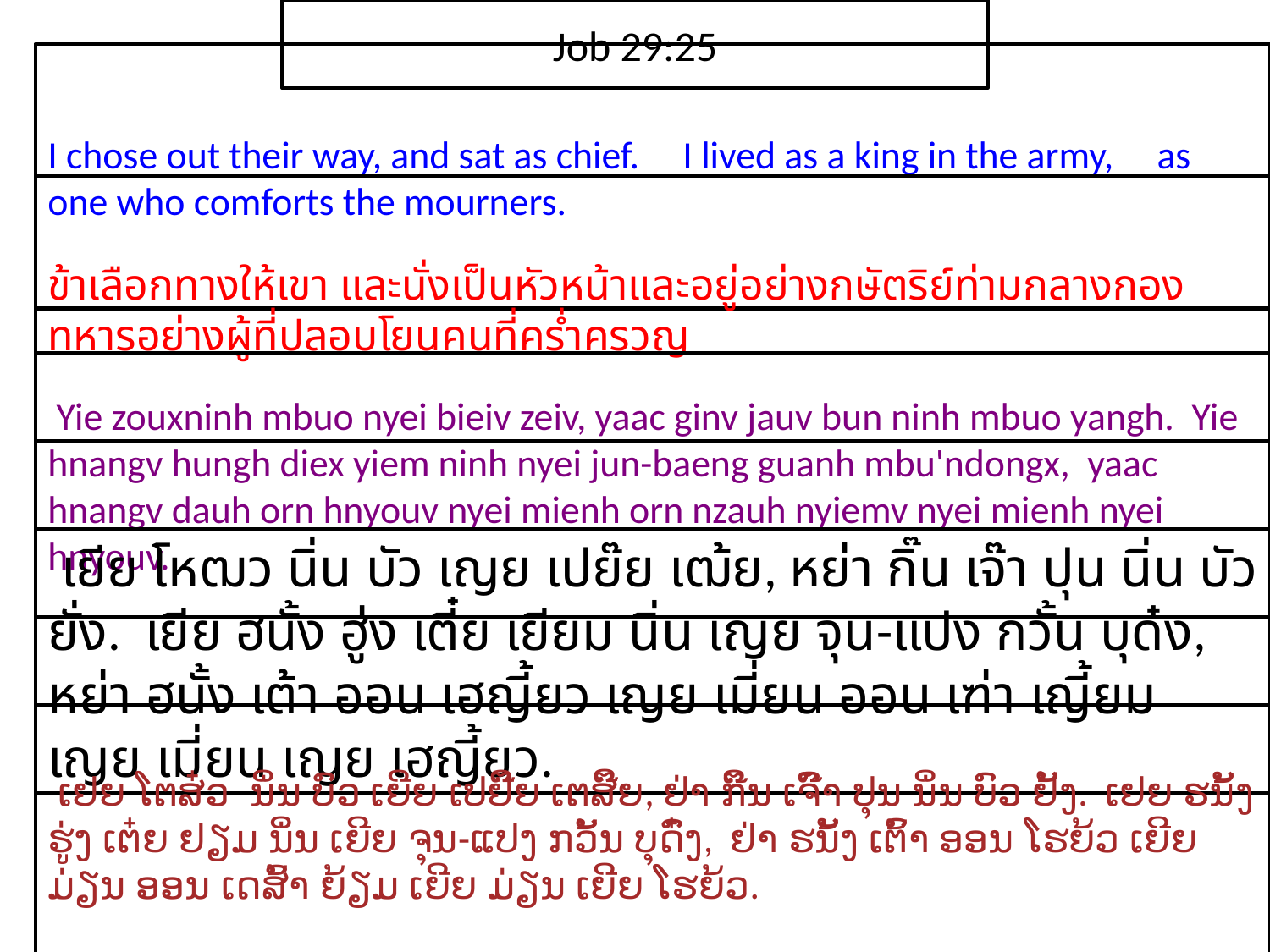

Job 29:25
I chose out their way, and sat as chief.     I lived as a king in the army,     as one who comforts the mourners.
ข้า​เลือก​ทาง​ให้​เขา และ​นั่ง​เป็น​หัวหน้าและ​อยู่​อย่าง​กษัตริย์​ท่ามกลาง​กอง​ทหารอย่าง​ผู้​ที่​ปลอบโยน​คน​ที่​คร่ำ​ครวญ​
 Yie zouxninh mbuo nyei bieiv zeiv, yaac ginv jauv bun ninh mbuo yangh.  Yie hnangv hungh diex yiem ninh nyei jun-baeng guanh mbu'ndongx,  yaac hnangv dauh orn hnyouv nyei mienh orn nzauh nyiemv nyei mienh nyei hnyouv.
 เยีย โหฒว นิ่น บัว เญย เปย๊ย เฒ้ย, หย่า กิ๊น เจ๊า ปุน นิ่น บัว ยั่ง.  เยีย ฮนั้ง ฮู่ง เตี๋ย เยียม นิ่น เญย จุน-แปง กวั้น บุด๋ง,  หย่า ฮนั้ง เต้า ออน เฮญี้ยว เญย เมี่ยน ออน เฑ่า เญี้ยม เญย เมี่ยน เญย เฮญี้ยว.
 ເຢຍ ໂຕສ໋ວ  ນິ່ນ ບົວ ເຍີຍ ເປຢີ໊ຍ ເຕສີ໊ຍ, ຢ່າ ກິ໊ນ ເຈົ໊າ ປຸນ ນິ່ນ ບົວ ຢັ້ງ.  ເຢຍ ຮນັ້ງ ຮູ່ງ ເຕ໋ຍ ຢຽມ ນິ່ນ ເຍີຍ ຈຸນ-ແປງ ກວັ້ນ ບຸດົ໋ງ,  ຢ່າ ຮນັ້ງ ເຕົ້າ ອອນ ໂຮຍ້ວ ເຍີຍ ມ່ຽນ ອອນ ເດສົ້າ ຍ້ຽມ ເຍີຍ ມ່ຽນ ເຍີຍ ໂຮຍ້ວ.